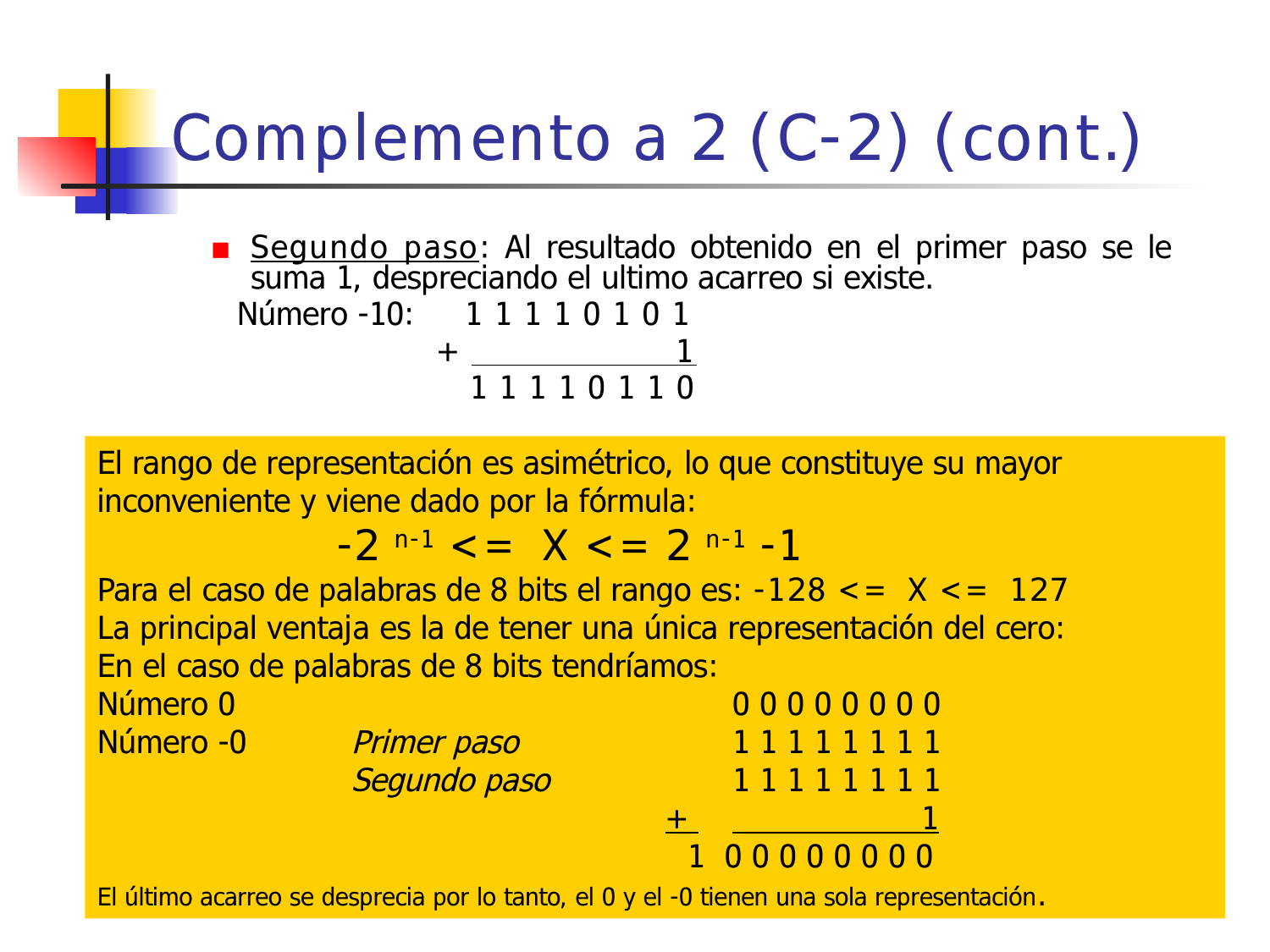

# Complemento a 2 (C-2) (cont.)

Segundo paso: Al resultado obtenido en el primer paso se le suma 1, despreciando el ultimo acarreo si existe.
         Número -10:     1 1 1 1 0 1 0 1
                               +                       1
                          1 1 1 1 0 1 1 0
El rango de representación es asimétrico, lo que constituye su mayor inconveniente y viene dado por la fórmula:
	         -2 n-1 <=  X <= 2 n-1 -1
Para el caso de palabras de 8 bits el rango es: -128 <=  X <=  127
La principal ventaja es la de tener una única representación del cero:
En el caso de palabras de 8 bits tendríamos:
Número 0				0 0 0 0 0 0 0 0
Número -0	Primer paso		1 1 1 1 1 1 1 1
		Segundo paso		1 1 1 1 1 1 1 1
		              	      + 	                   1
			                     1  0 0 0 0 0 0 0 0
El último acarreo se desprecia por lo tanto, el 0 y el -0 tienen una sola representación.